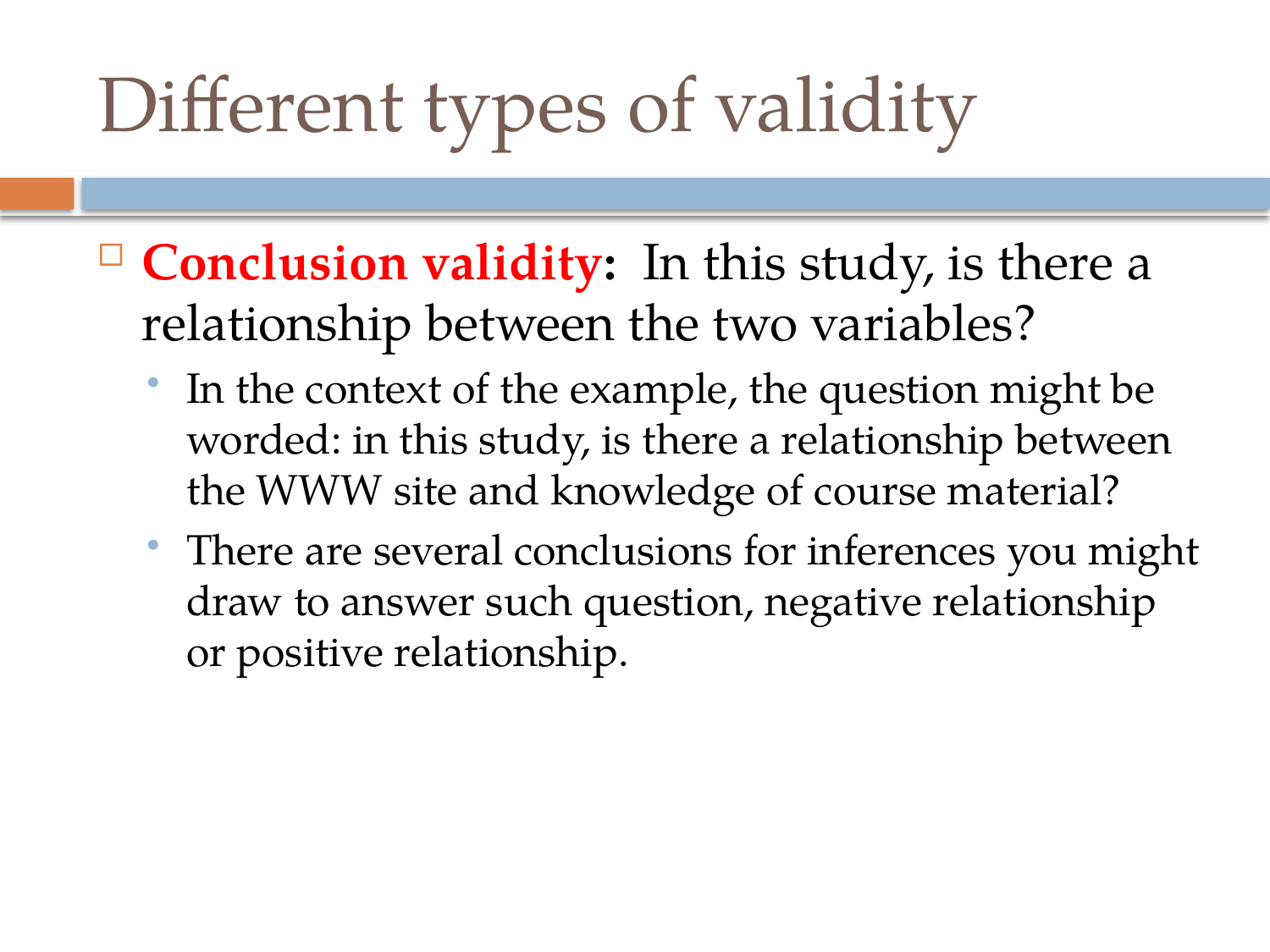

# Different types of validity
Conclusion validity:  In this study, is there a relationship between the two variables?
In the context of the example, the question might be worded: in this study, is there a relationship between the WWW site and knowledge of course material?
There are several conclusions for inferences you might draw to answer such question, negative relationship or positive relationship.